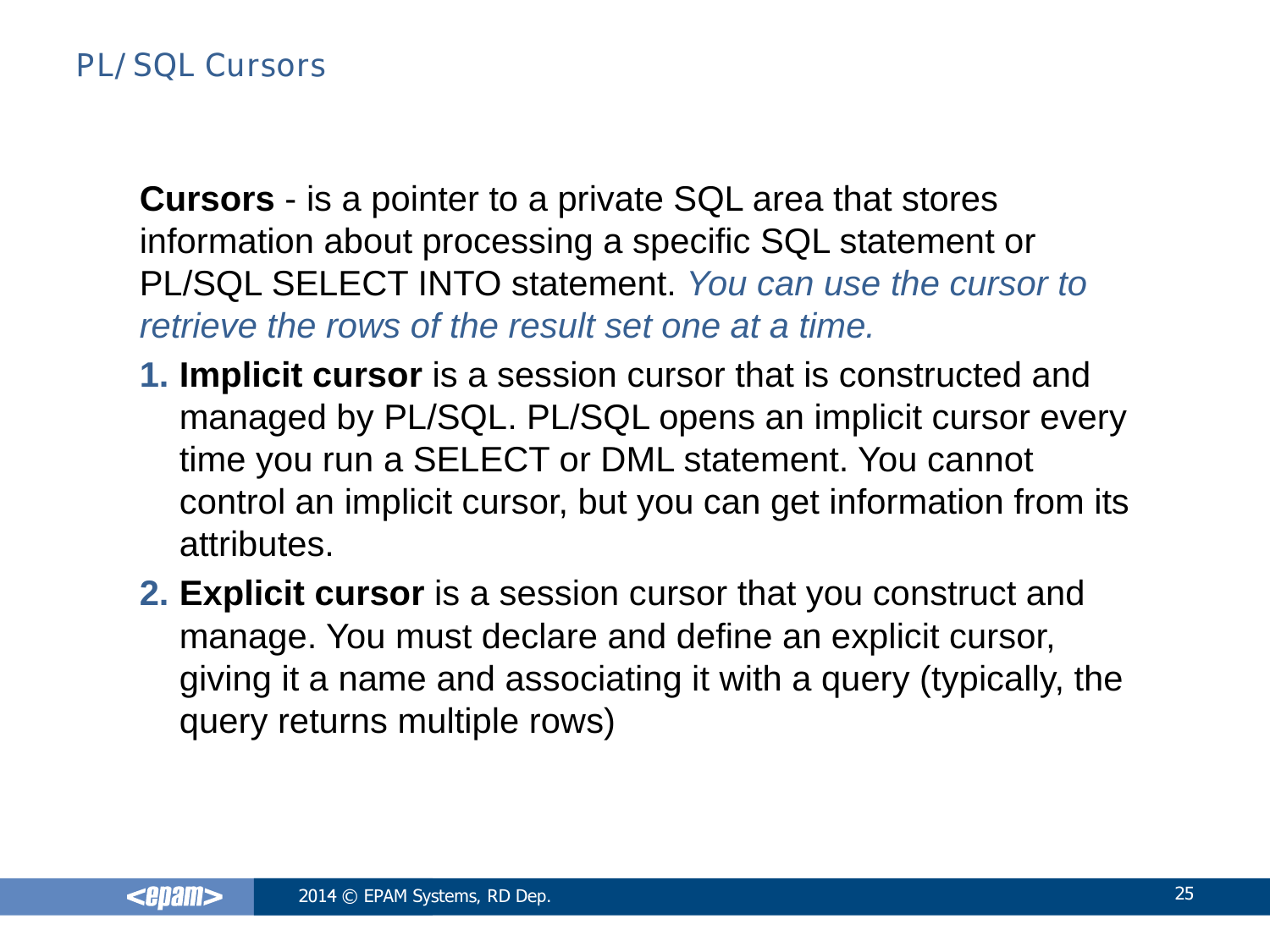

# PL/SQL Cursors
Cursors - is a pointer to a private SQL area that stores information about processing a specific SQL statement or PL/SQL SELECT INTO statement. You can use the cursor to retrieve the rows of the result set one at a time.
Implicit cursor is a session cursor that is constructed and managed by PL/SQL. PL/SQL opens an implicit cursor every time you run a SELECT or DML statement. You cannot control an implicit cursor, but you can get information from its attributes.
Explicit cursor is a session cursor that you construct and manage. You must declare and define an explicit cursor, giving it a name and associating it with a query (typically, the query returns multiple rows)
25
2014 © EPAM Systems, RD Dep.